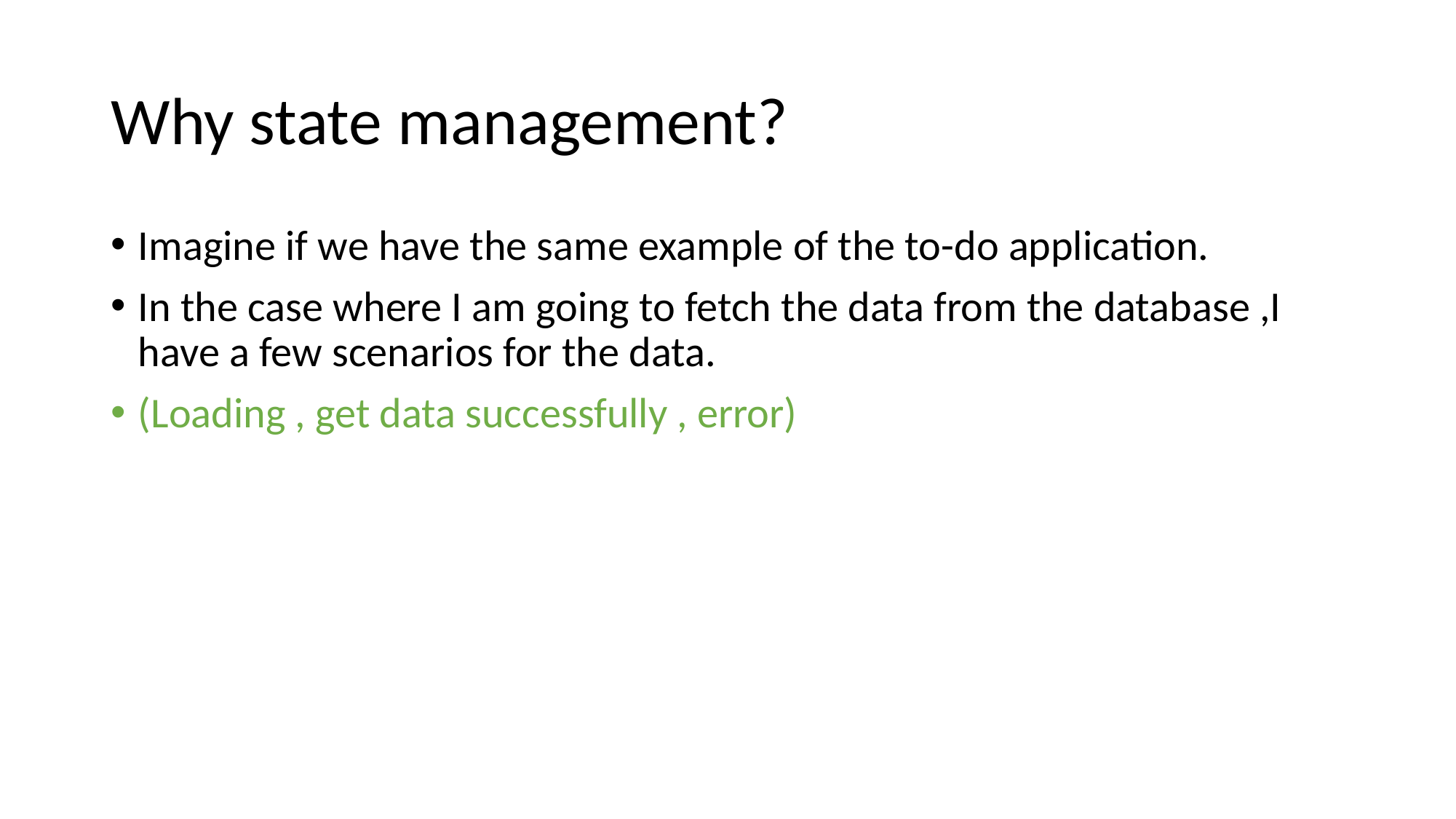

# Why state management?
Imagine if we have the same example of the to-do application.
In the case where I am going to fetch the data from the database ,I have a few scenarios for the data.
(Loading , get data successfully , error)